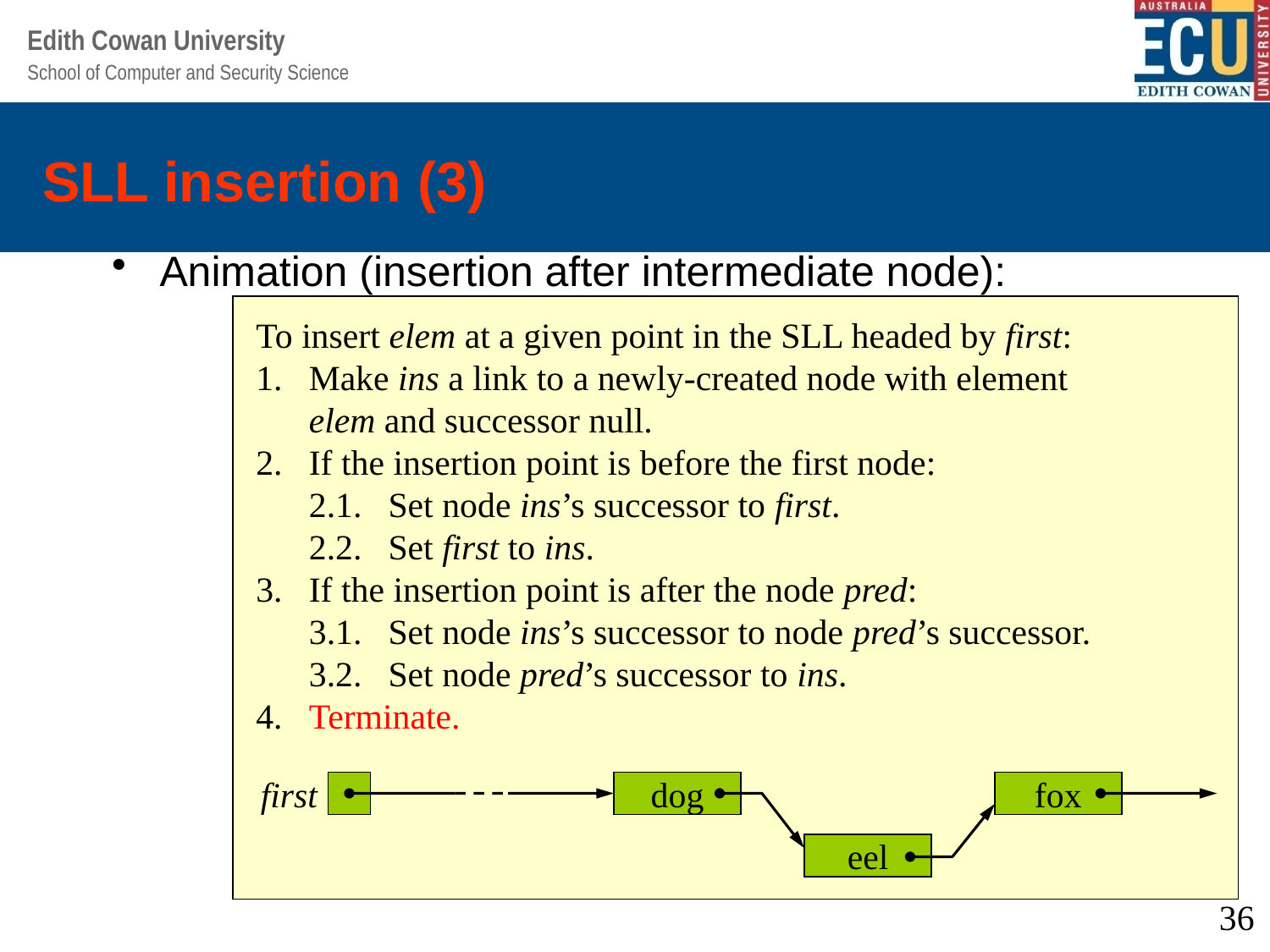

# SLL insertion (3)
Animation (insertion after intermediate node):

To insert elem at a given point in the SLL headed by first:
1.	Make ins a link to a newly-created node with element
	elem and successor null.
2.	If the insertion point is before the first node:
	2.1.	Set node ins’s successor to first.
	2.2.	Set first to ins.
3.	If the insertion point is after the node pred:
	3.1.	Set node ins’s successor to node pred’s successor.
	3.2.	Set node pred’s successor to ins.
4.	Terminate.
first

dog
fox

pred

To insert elem at a given point in the SLL headed by first:
1.	Make ins a link to a newly-created node with element
	elem and successor null.
2.	If the insertion point is before the first node:
	2.1.	Set node ins’s successor to first.
	2.2.	Set first to ins.
3.	If the insertion point is after the node pred:
	3.1.	Set node ins’s successor to node pred’s successor.
	3.2.	Set node pred’s successor to ins.
4.	Terminate.
first

dog
fox

eel
pred

ins

To insert elem at a given point in the SLL headed by first:
1.	Make ins a link to a newly-created node with element
	elem and successor null.
2.	If the insertion point is before the first node:
	2.1.	Set node ins’s successor to first.
	2.2.	Set first to ins.
3.	If the insertion point is after the node pred:
	3.1.	Set node ins’s successor to node pred’s successor.
	3.2.	Set node pred’s successor to ins.
4.	Terminate.
first

dog
fox

eel
pred

ins

To insert elem at a given point in the SLL headed by first:
1.	Make ins a link to a newly-created node with element
	elem and successor null.
2.	If the insertion point is before the first node:
	2.1.	Set node ins’s successor to first.
	2.2.	Set first to ins.
3.	If the insertion point is after the node pred:
	3.1.	Set node ins’s successor to node pred’s successor.
	3.2.	Set node pred’s successor to ins.
4.	Terminate.
first

dog
fox

eel
pred

ins

To insert elem at a given point in the SLL headed by first:
1.	Make ins a link to a newly-created node with element
	elem and successor null.
2.	If the insertion point is before the first node:
	2.1.	Set node ins’s successor to first.
	2.2.	Set first to ins.
3.	If the insertion point is after the node pred:
	3.1.	Set node ins’s successor to node pred’s successor.
	3.2.	Set node pred’s successor to ins.
4.	Terminate.
first

dog
fox

eel
36